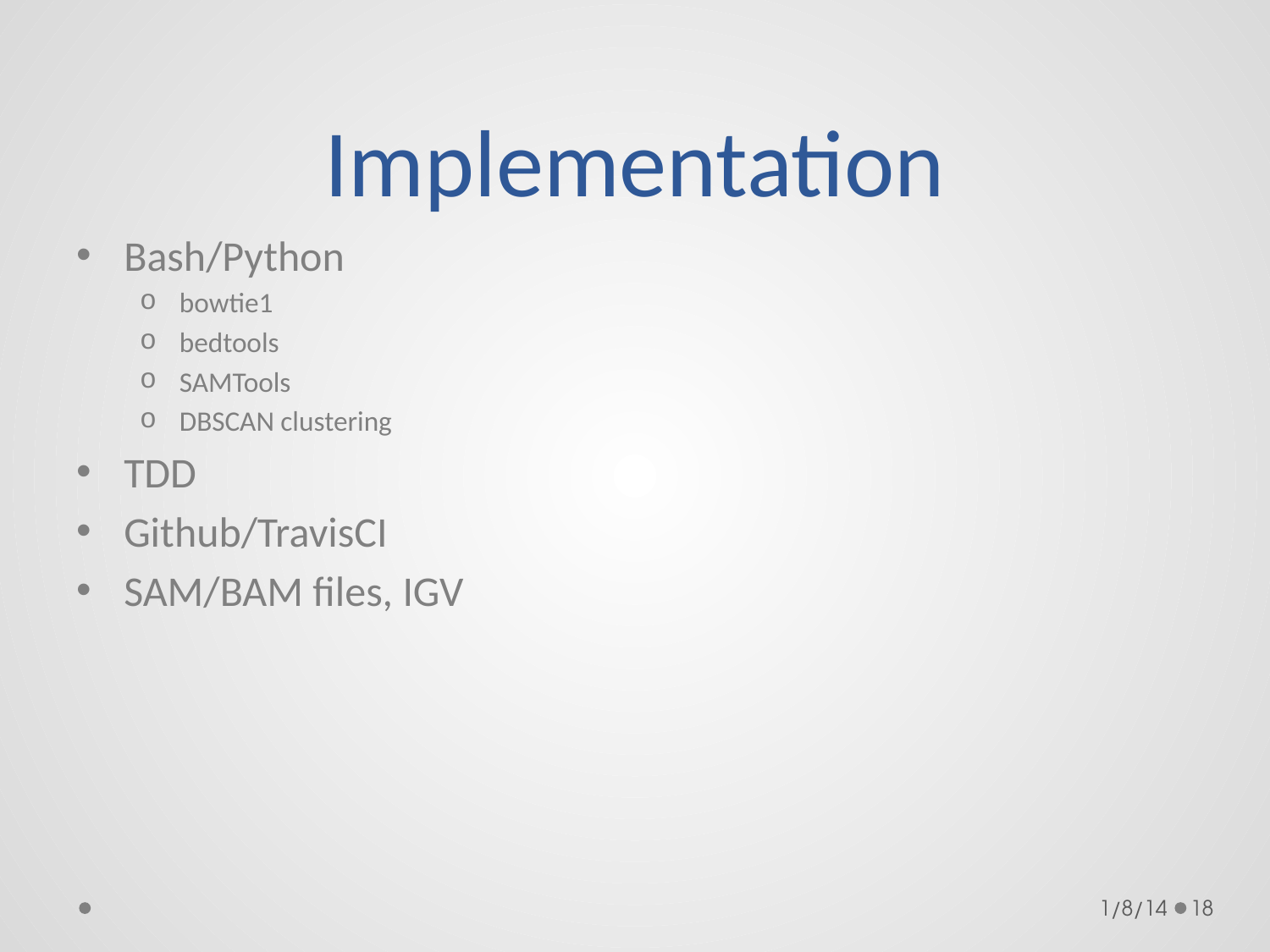

# Implementation
Bash/Python
bowtie1
bedtools
SAMTools
DBSCAN clustering
TDD
Github/TravisCI
SAM/BAM files, IGV
1/8/14
18